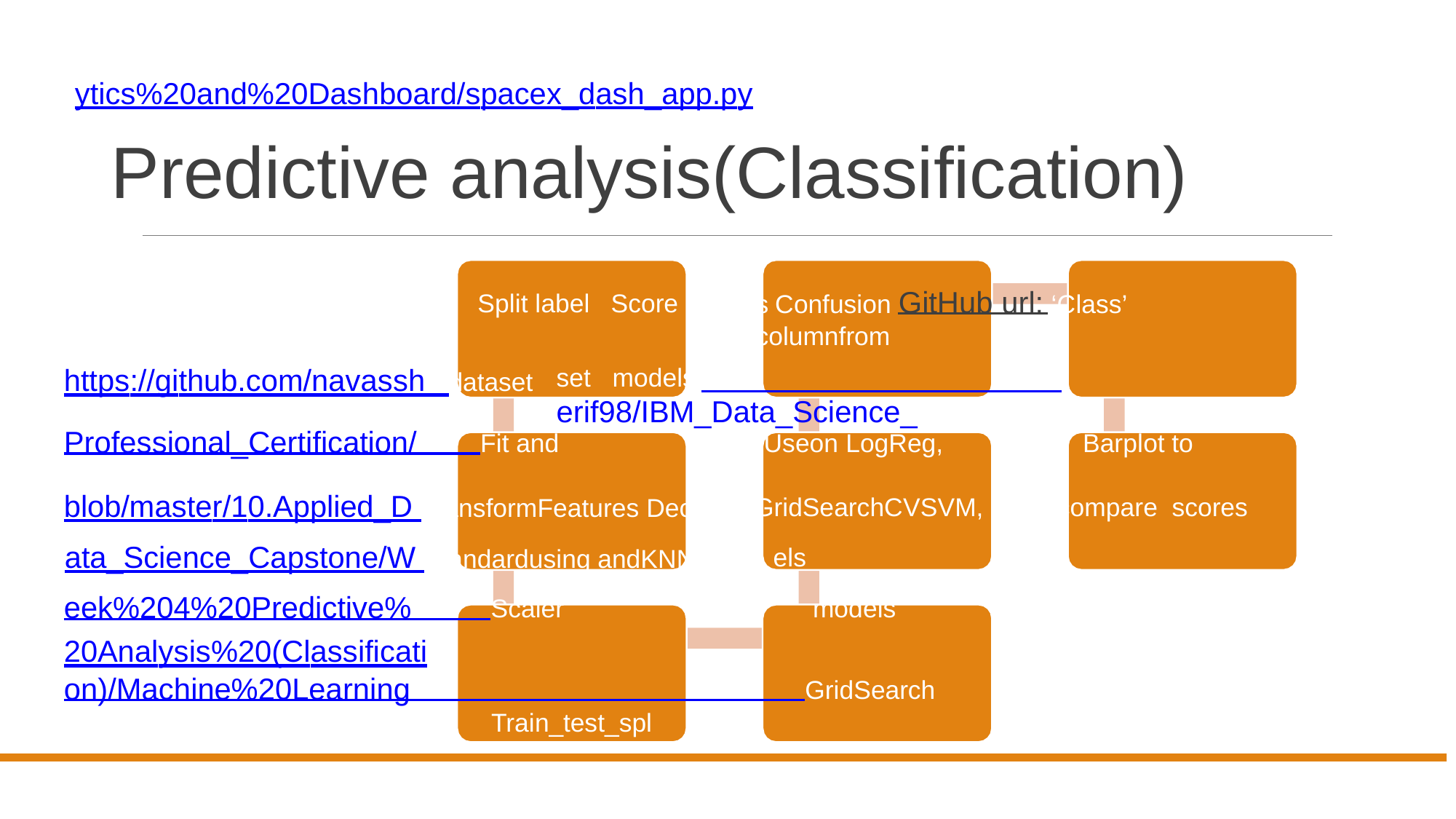

ytics%20and%20Dashboard/spacex_dash_app.py
Predictive analysis(Classification)

s Confusion GitHub url: ‘Class’ columnfrom

Split label
Score

https://github.com/navassh   dataset
set	models erif98/IBM_Data_Science_

Professional_Certification/
Fit and
Useon LogReg,
Barplot to

blob/master/10.Applied_D TransformFeatures Deci
GridSearchCVSVM,
compare  scores
ata_Science_Capstone/W Standardusing andKNN
els
eek%204%20Predictive%
Scaler
models

20Analysis%20(Classificati
on)/Machine%20Learning
GridSearch

Train_test_spl